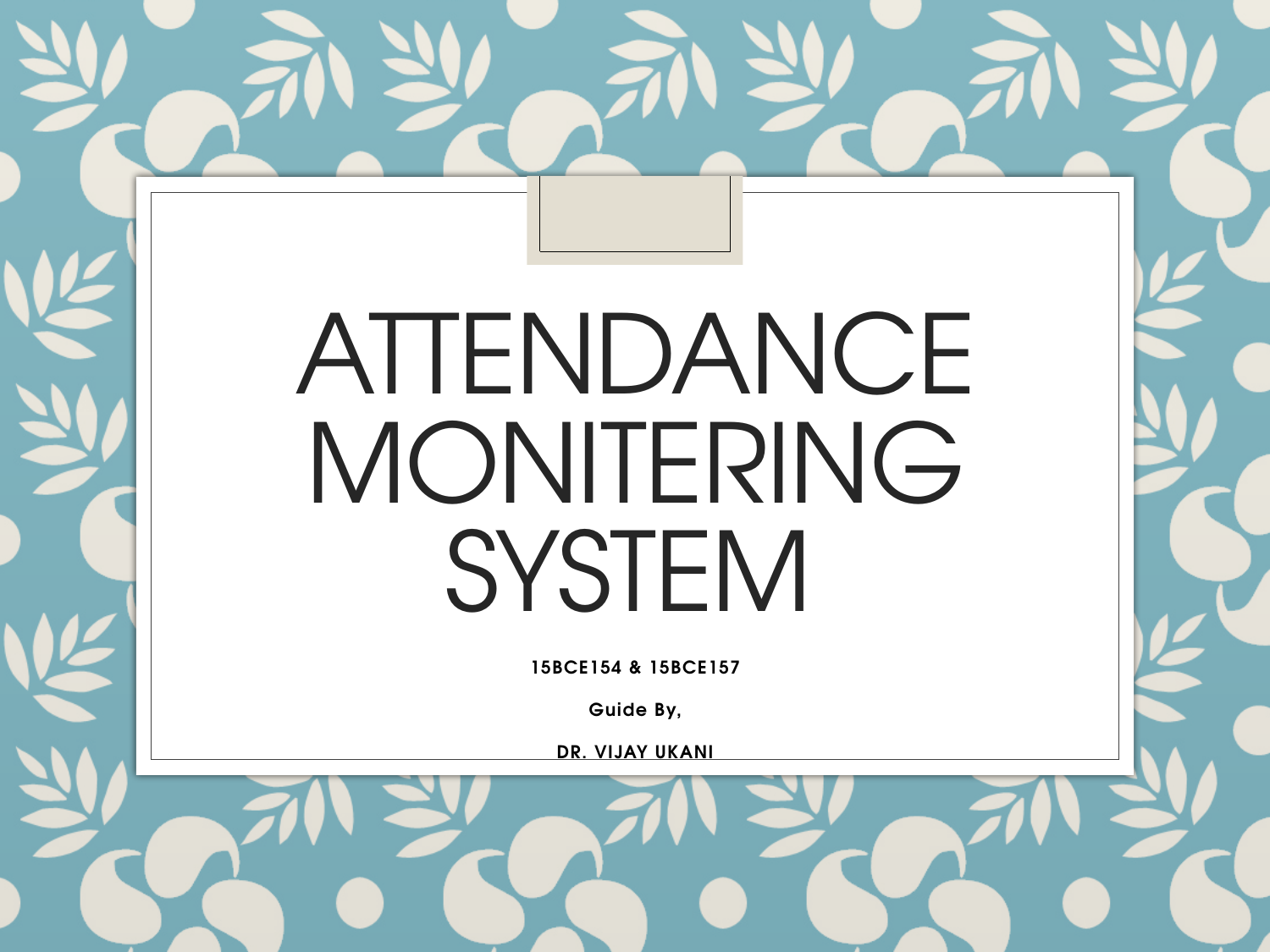

# Attendance MONITERING System
15BCE154 & 15BCE157

Guide By,

DR. VIJAY UKANI